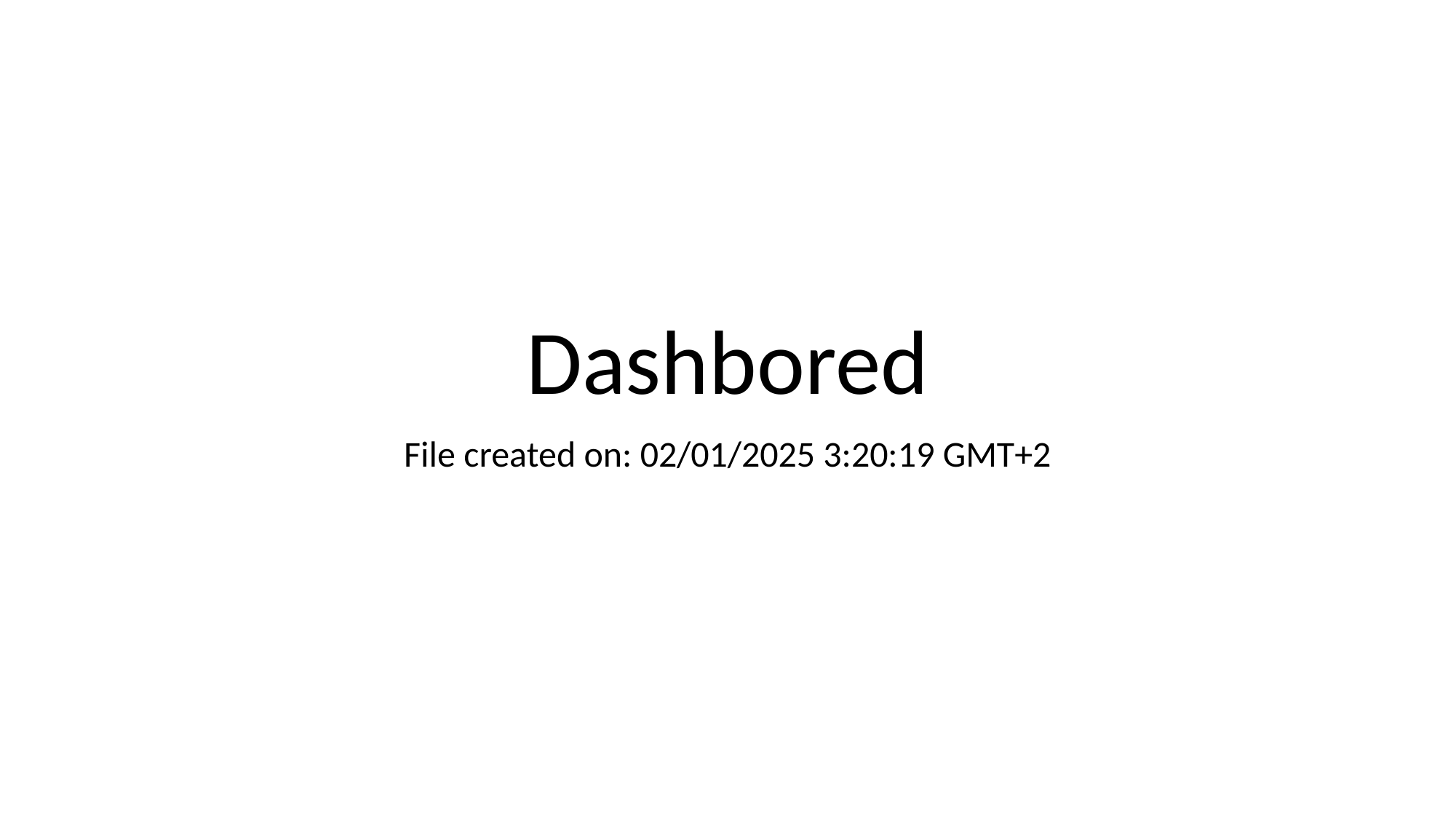

# Dashbored
File created on: 02/01/2025 3:20:19 GMT+2